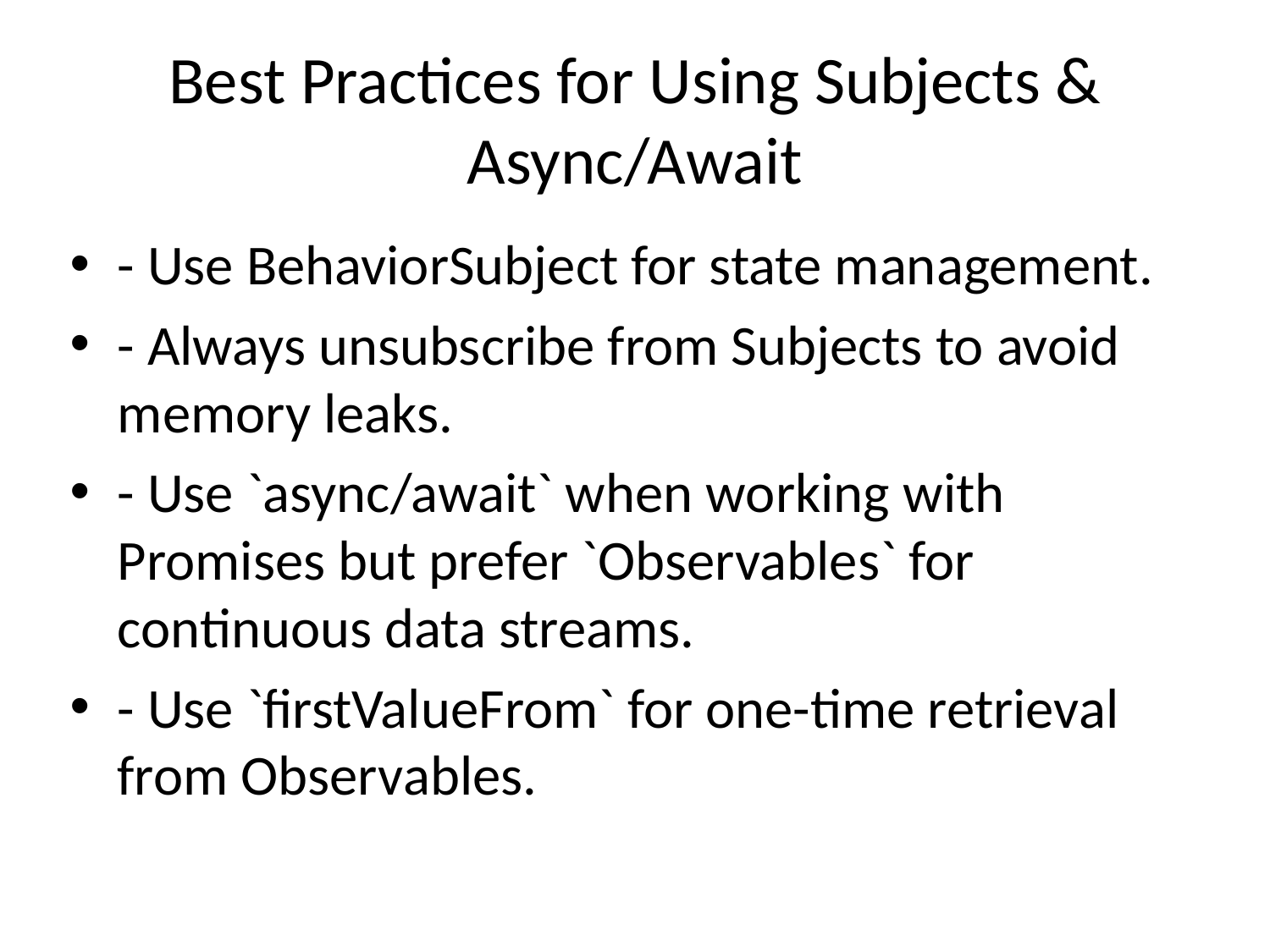

# Best Practices for Using Subjects & Async/Await
- Use BehaviorSubject for state management.
- Always unsubscribe from Subjects to avoid memory leaks.
- Use `async/await` when working with Promises but prefer `Observables` for continuous data streams.
- Use `firstValueFrom` for one-time retrieval from Observables.